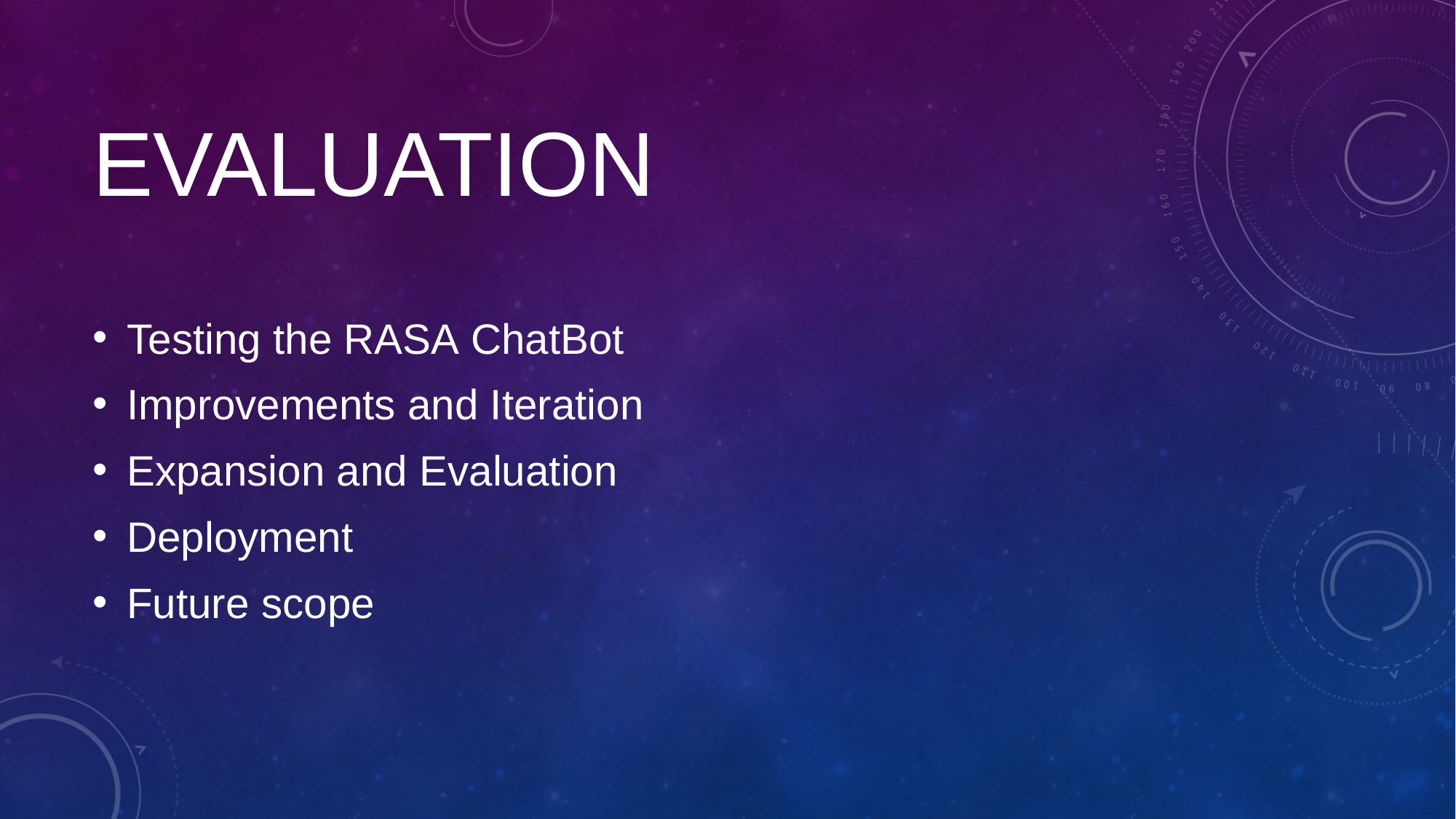

# evaluation
Testing the RASA ChatBot
Improvements and Iteration
Expansion and Evaluation
Deployment
Future scope